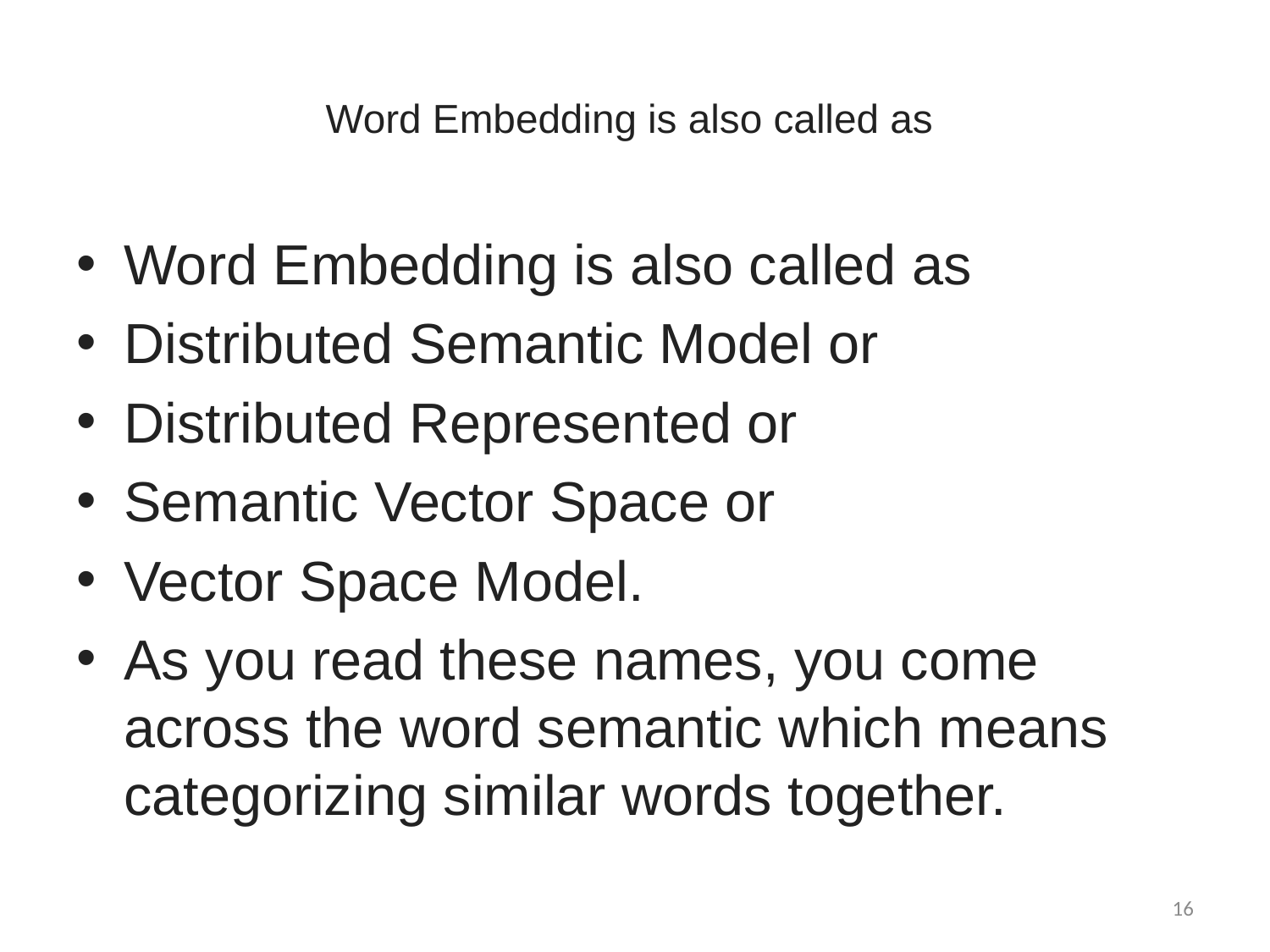

# Word Embedding is also called as
Word Embedding is also called as
Distributed Semantic Model or
Distributed Represented or
Semantic Vector Space or
Vector Space Model.
As you read these names, you come across the word semantic which means categorizing similar words together.
16